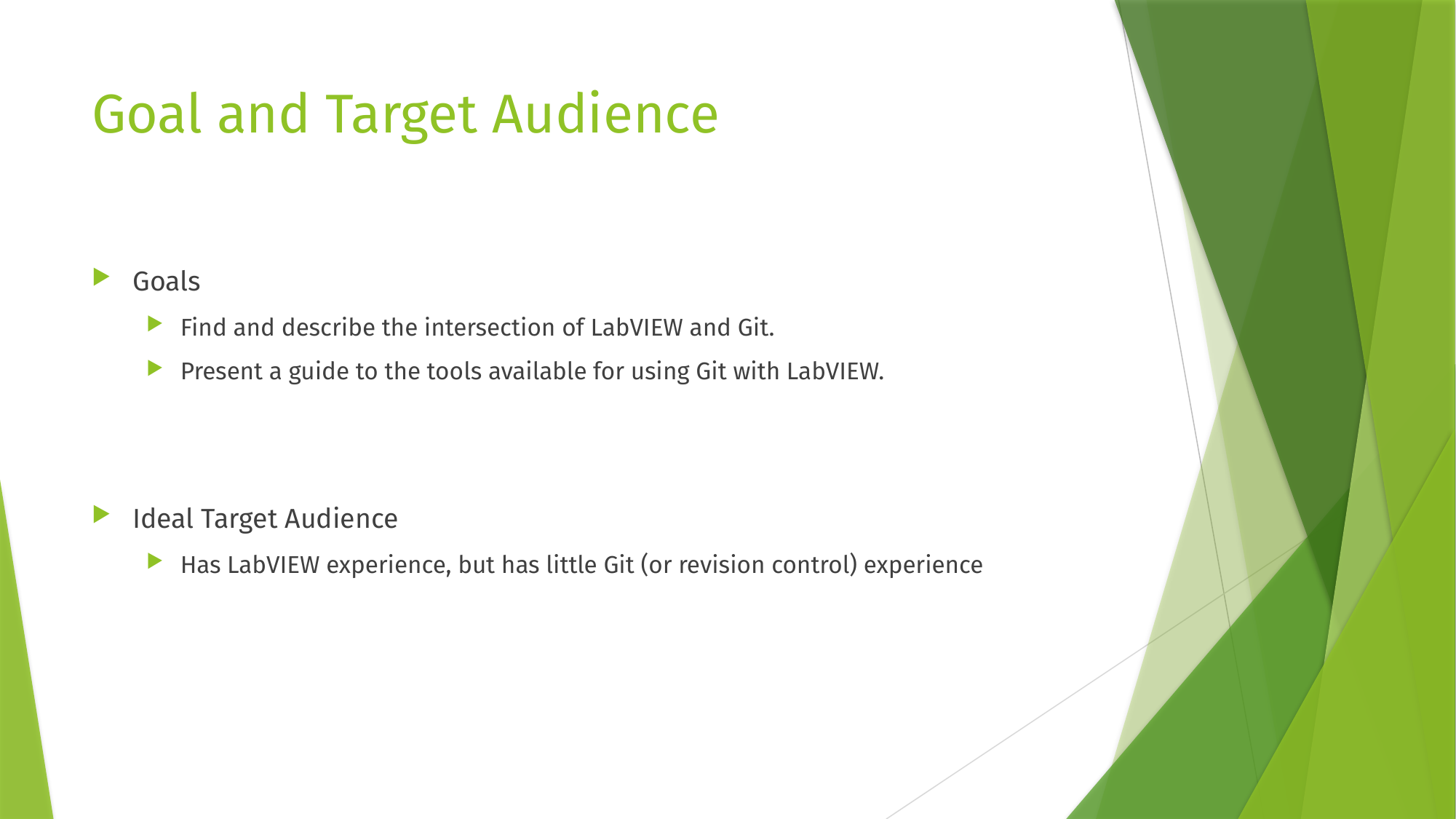

# Goal and Target Audience
Goals
Find and describe the intersection of LabVIEW and Git.
Present a guide to the tools available for using Git with LabVIEW.

Ideal Target Audience
Has LabVIEW experience, but has little Git (or revision control) experience